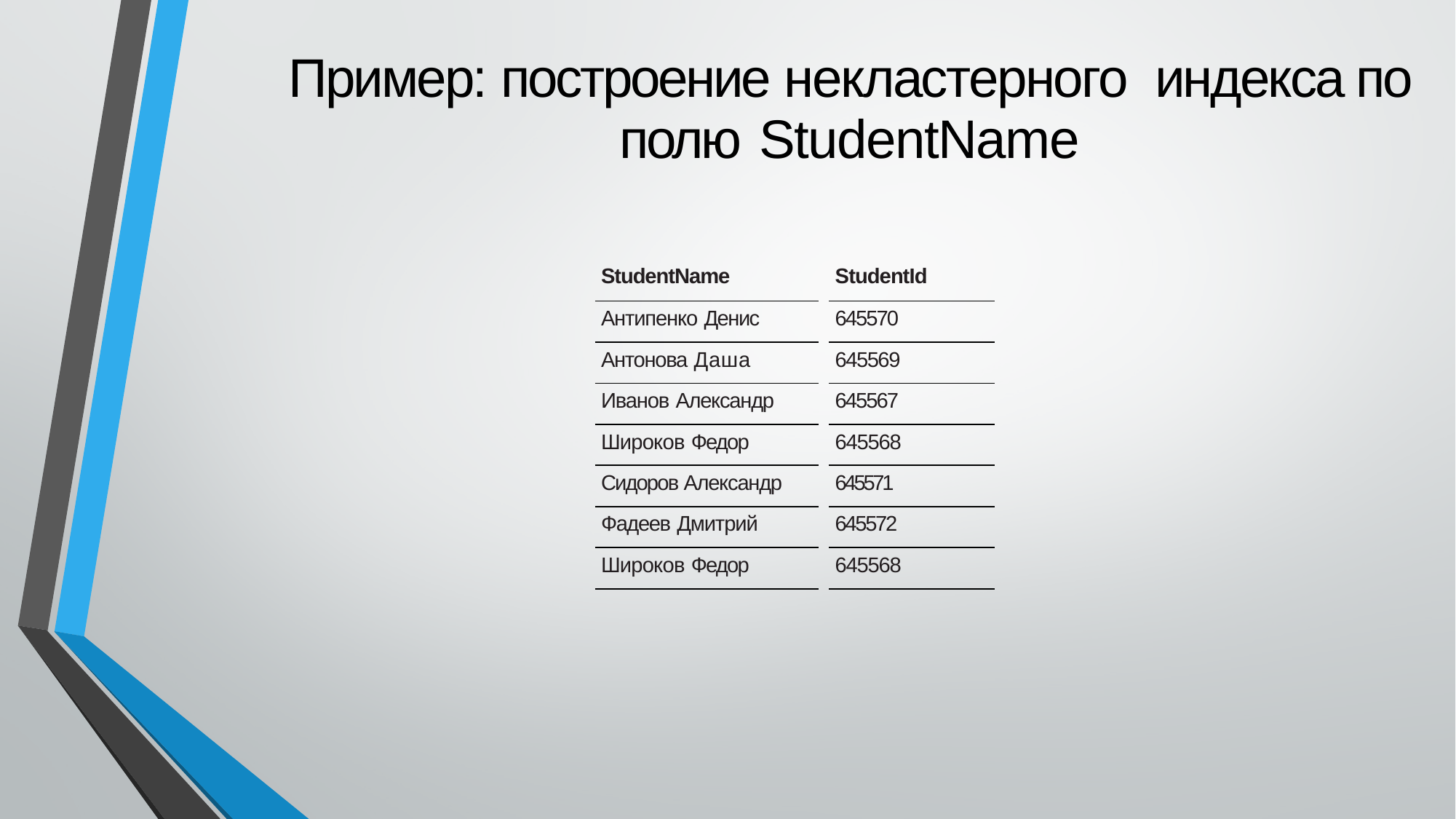

# Пример: построение некластерного  индекса по полю StudentName
| StudentName |  | StudentId |
| --- | --- | --- |
| Антипенко Денис |  | 645570 |
| Антонова Даша |  | 645569 |
| Иванов Александр |  | 645567 |
| Широков Федор |  | 645568 |
| Сидоров Александр |  | 645571 |
| Фадеев Дмитрий |  | 645572 |
| Широков Федор |  | 645568 |